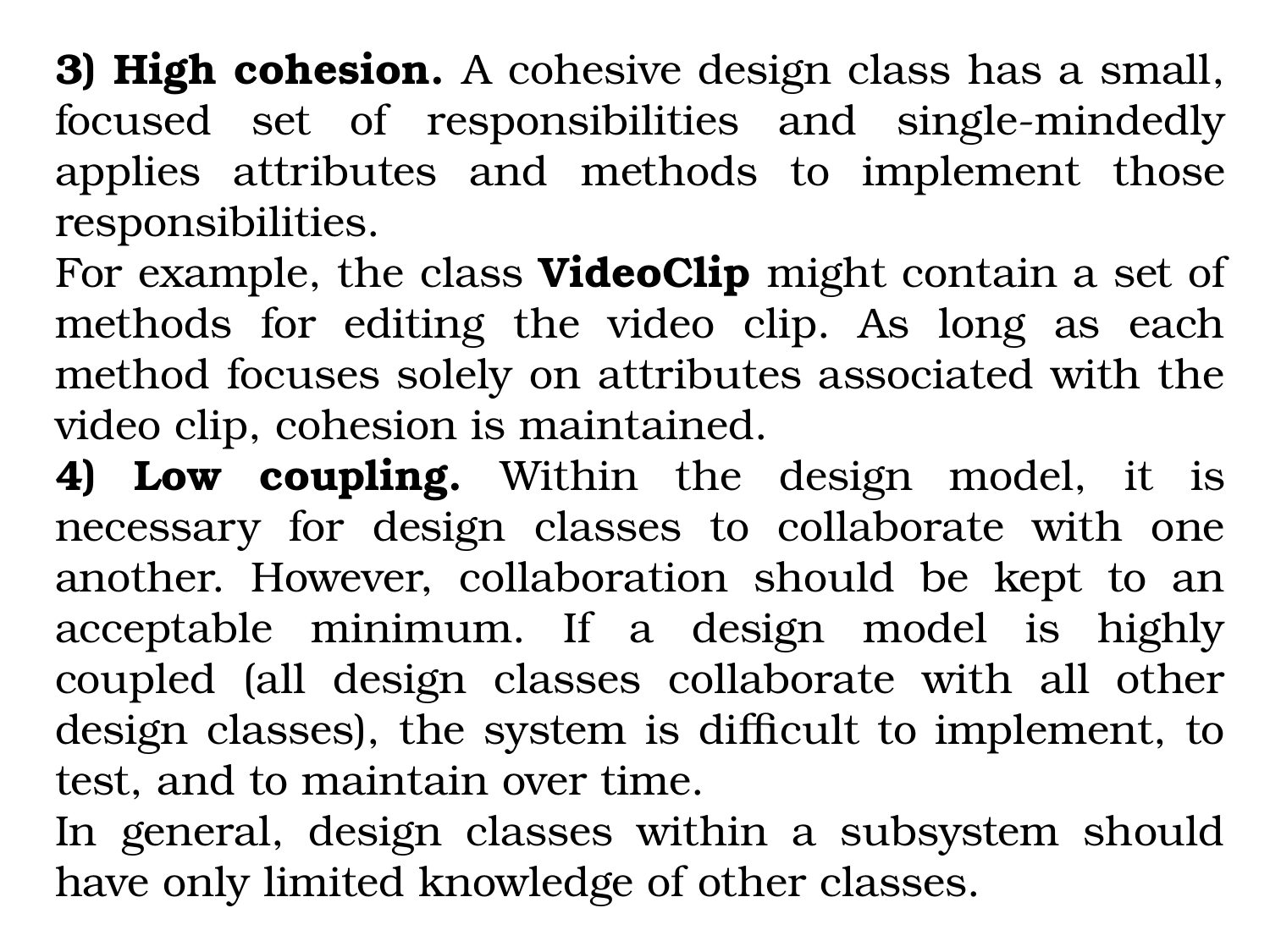

3) High cohesion. A cohesive design class has a small, focused set of responsibilities and single-mindedly applies attributes and methods to implement those responsibilities.
For example, the class VideoClip might contain a set of methods for editing the video clip. As long as each method focuses solely on attributes associated with the video clip, cohesion is maintained.
4) Low coupling. Within the design model, it is necessary for design classes to collaborate with one another. However, collaboration should be kept to an acceptable minimum. If a design model is highly coupled (all design classes collaborate with all other design classes), the system is difficult to implement, to test, and to maintain over time.
In general, design classes within a subsystem should have only limited knowledge of other classes.